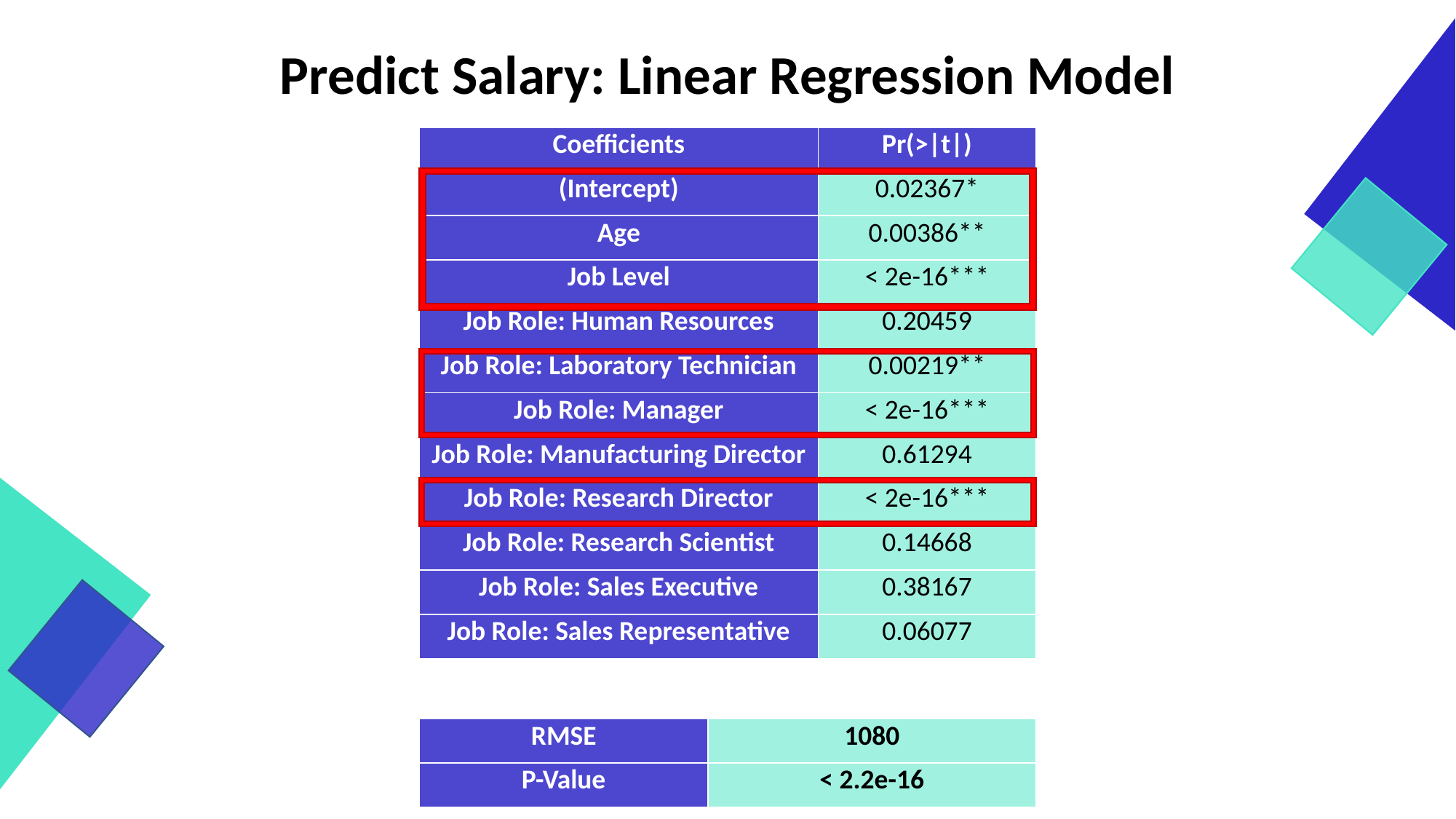

# Predict Salary: Linear Regression Model

| Coefficients | Pr(>|t|) |
| --- | --- |
| (Intercept) | 0.02367\* |
| Age | 0.00386\*\* |
| Job Level | < 2e-16\*\*\* |
| Job Role: Human Resources | 0.20459 |
| Job Role: Laboratory Technician | 0.00219\*\* |
| Job Role: Manager | < 2e-16\*\*\* |
| Job Role: Manufacturing Director | 0.61294 |
| Job Role: Research Director | < 2e-16\*\*\* |
| Job Role: Research Scientist | 0.14668 |
| Job Role: Sales Executive | 0.38167 |
| Job Role: Sales Representative | 0.06077 |

| RMSE | 1080 |
| --- | --- |
| P-Value | < 2.2e-16 |